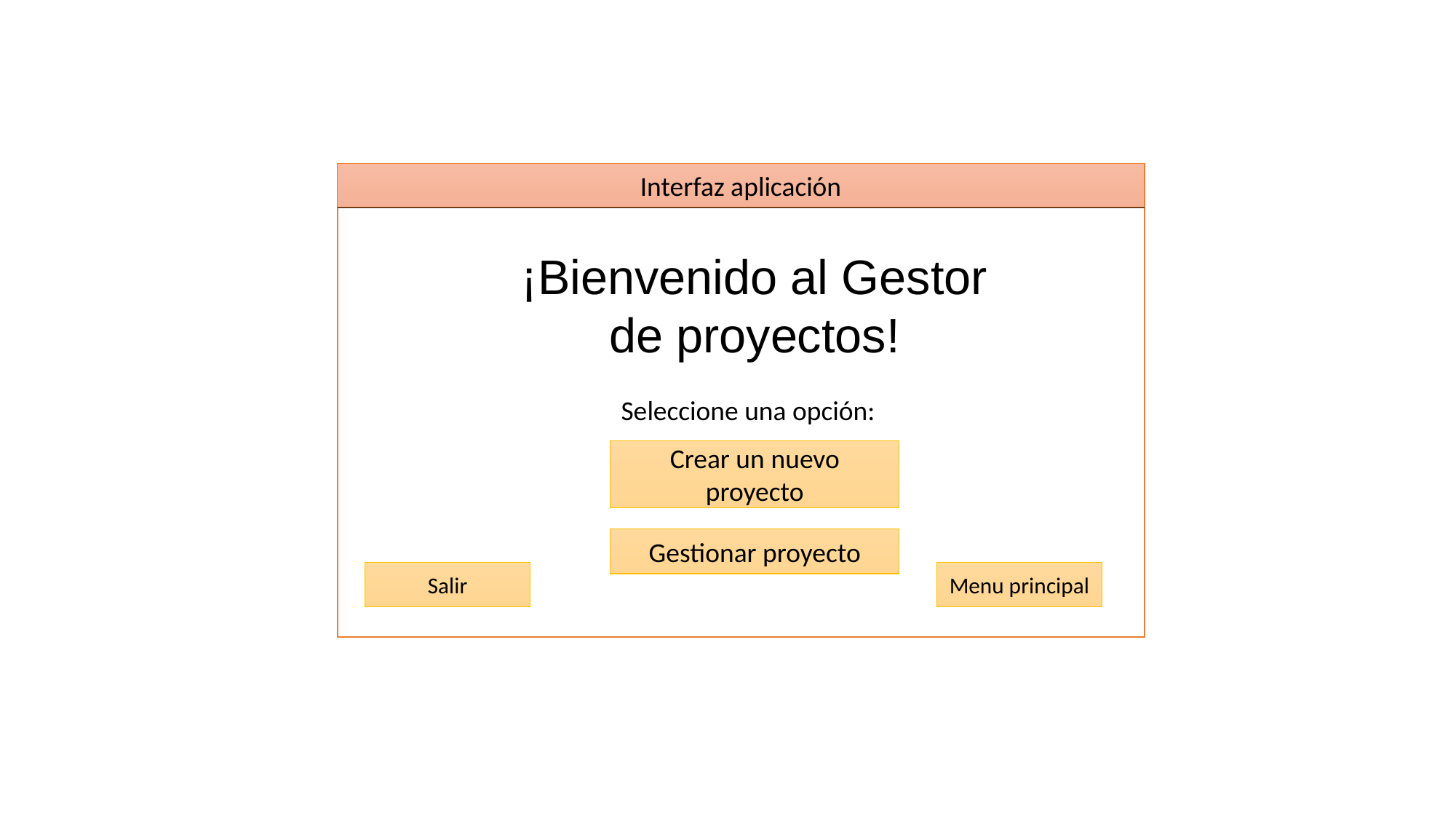

Interfaz aplicación
¡Bienvenido al Gestor de proyectos!
Seleccione una opción:
Crear un nuevo proyecto
Gestionar proyecto
Menu principal
Salir